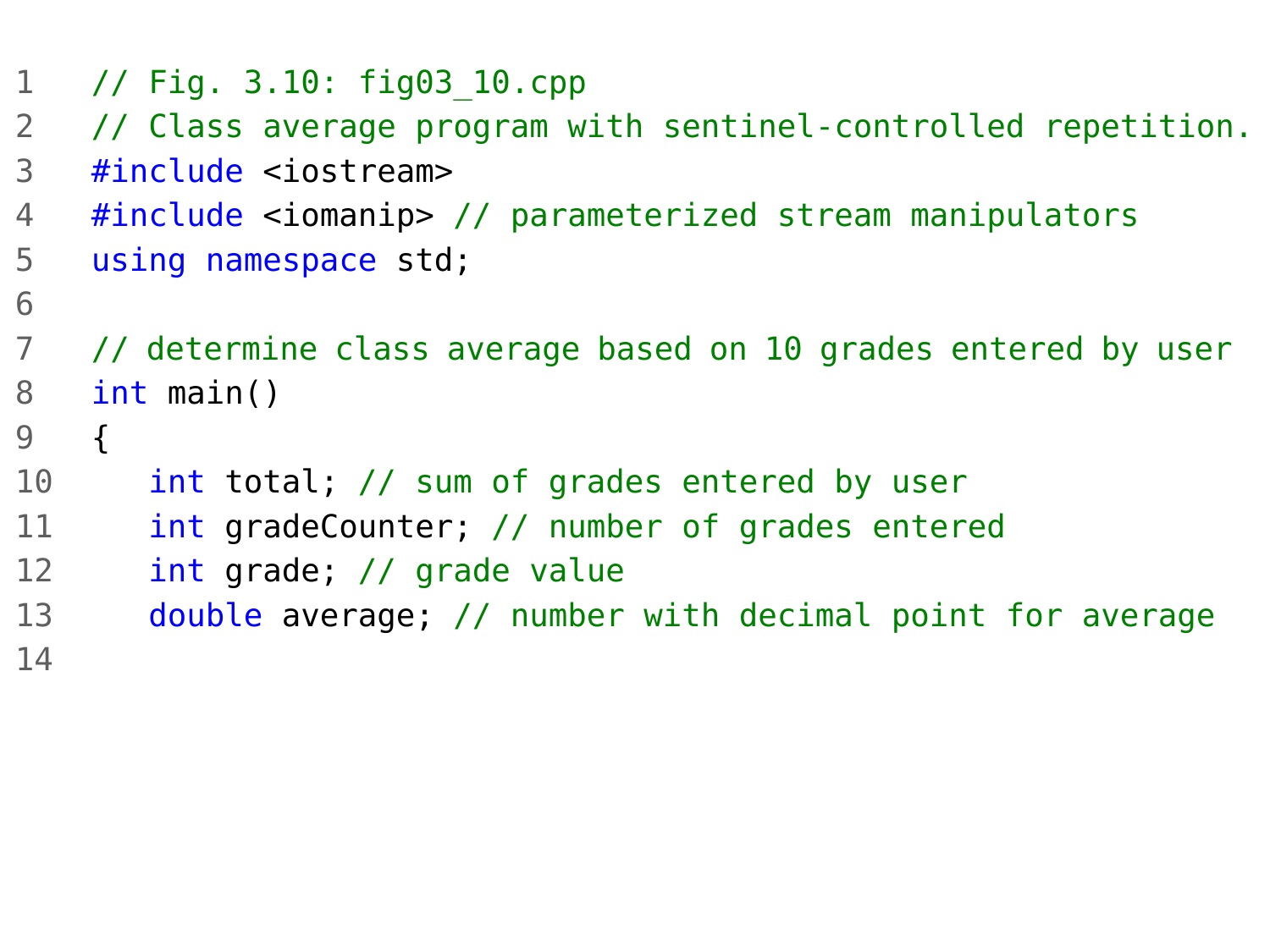

1   // Fig. 3.10: fig03_10.cpp
2   // Class average program with sentinel-controlled repetition.
3   #include <iostream>
4   #include <iomanip> // parameterized stream manipulators
5   using namespace std;
6
7   // determine class average based on 10 grades entered by user
8   int main()
9   {
10     int total; // sum of grades entered by user
11     int gradeCounter; // number of grades entered
12     int grade; // grade value
13     double average; // number with decimal point for average
14